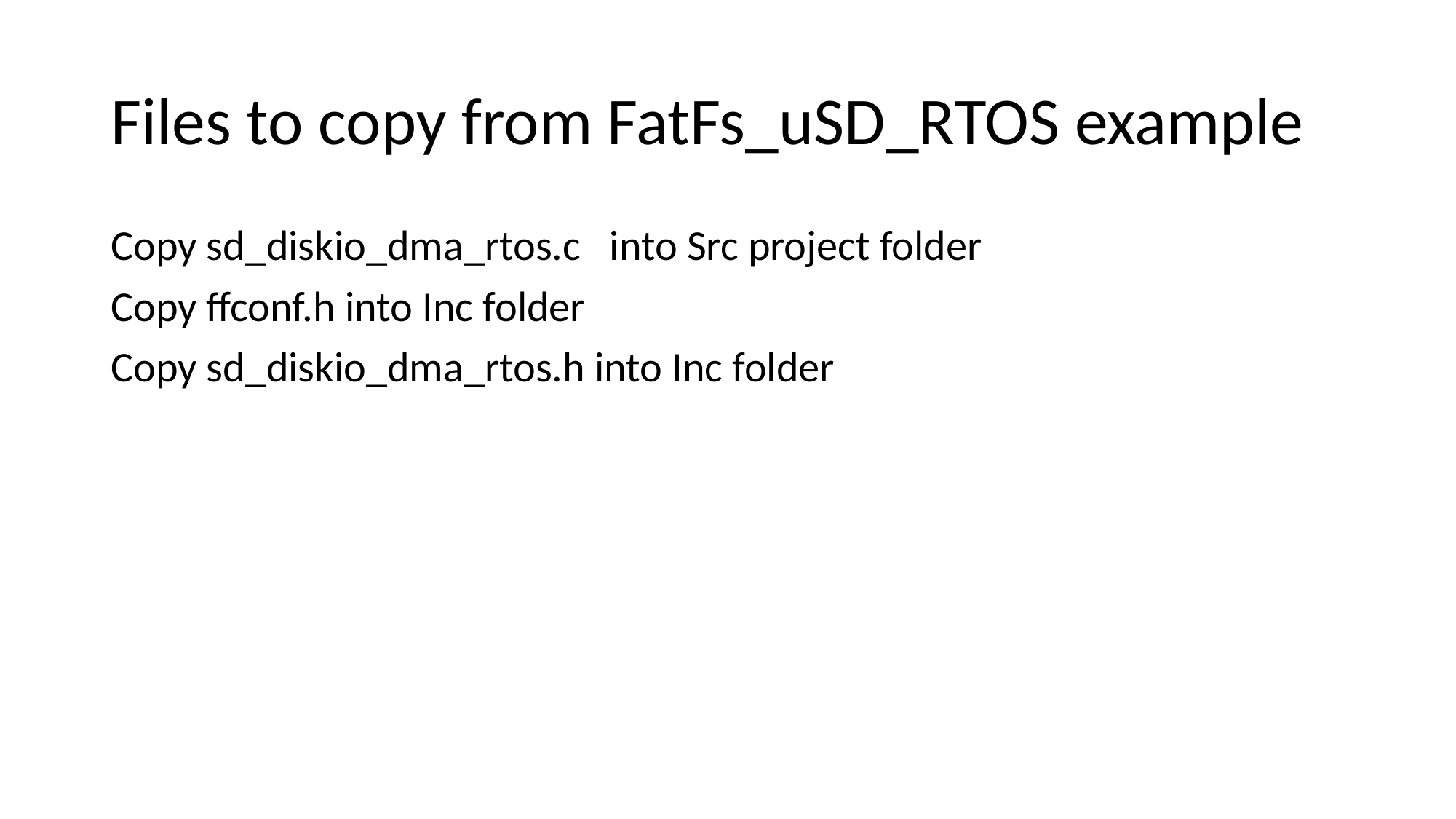

# Files to copy from FatFs_uSD_RTOS example
Copy sd_diskio_dma_rtos.c   into Src project folder
Copy ffconf.h into Inc folder
Copy sd_diskio_dma_rtos.h into Inc folder